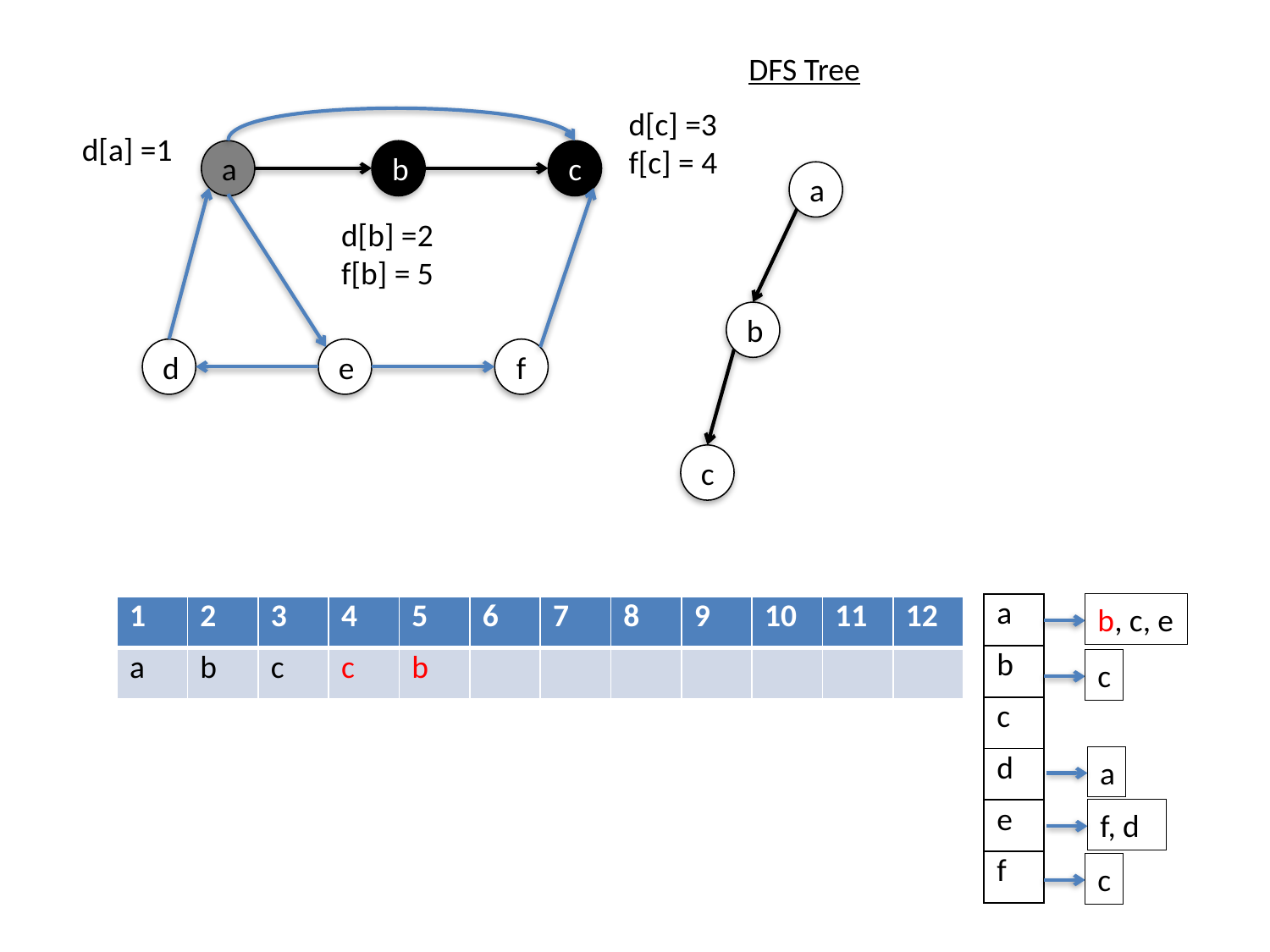

DFS Tree
d[c] =3
f[c] = 4
d[a] =1
a
b
c
a
d[b] =2
f[b] = 5
b
d
e
f
c
| a |
| --- |
| b |
| c |
| d |
| e |
| f |
b, c, e
| 1 | 2 | 3 | 4 | 5 | 6 | 7 | 8 | 9 | 10 | 11 | 12 |
| --- | --- | --- | --- | --- | --- | --- | --- | --- | --- | --- | --- |
| a | b | c | c | b |  |  |  |  |  |  |  |
c
a
f, d
c